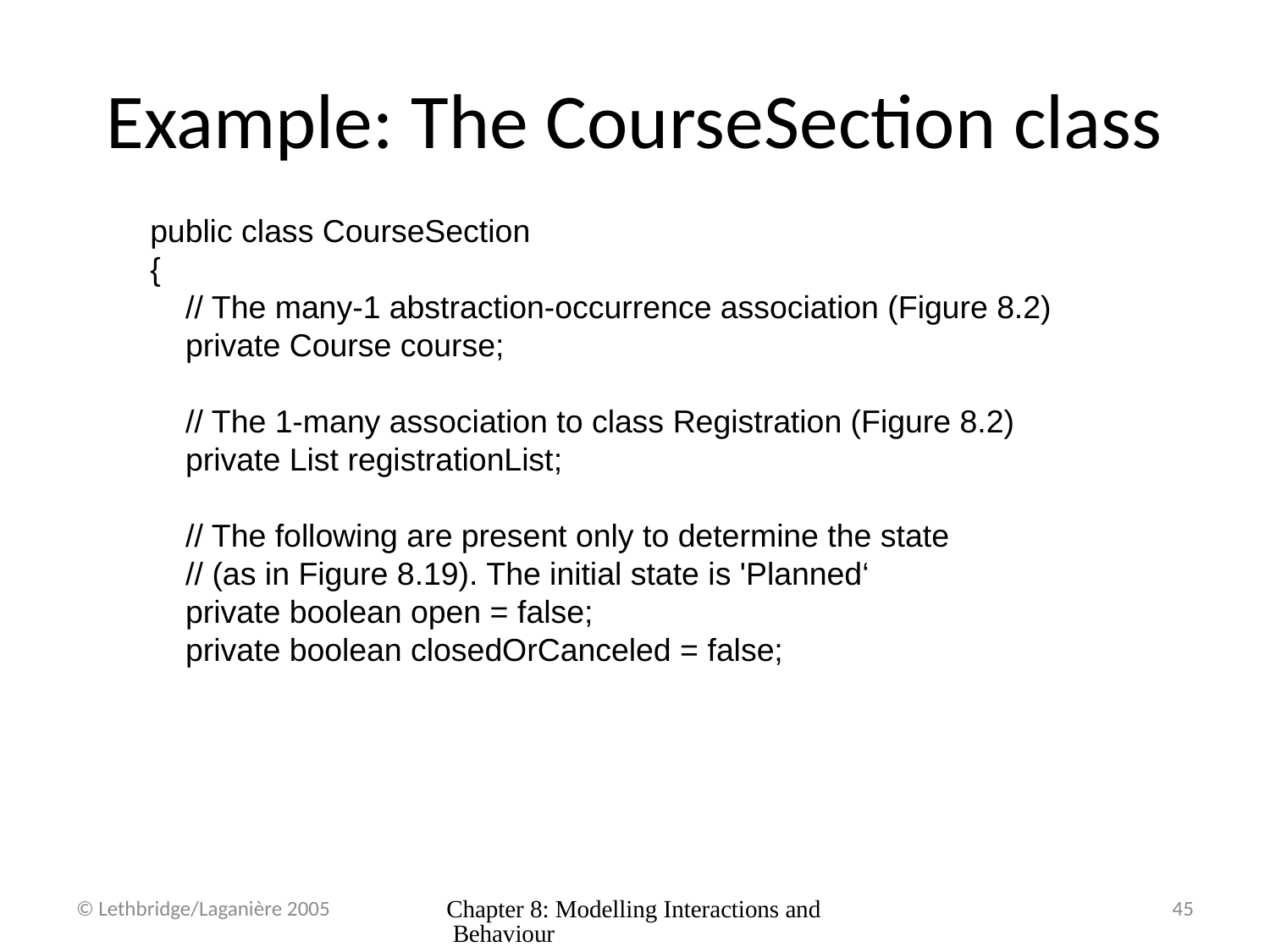

# Example: The CourseSection class
public class CourseSection
{
    // The many-1 abstraction-occurrence association (Figure 8.2)
    private Course course;

    // The 1-many association to class Registration (Figure 8.2)
    private List registrationList;

    // The following are present only to determine the state
    // (as in Figure 8.19). The initial state is 'Planned‘
    private boolean open = false;
    private boolean closedOrCanceled = false;

© Lethbridge/Laganière 2005
Chapter 8: Modelling Interactions and Behaviour
45